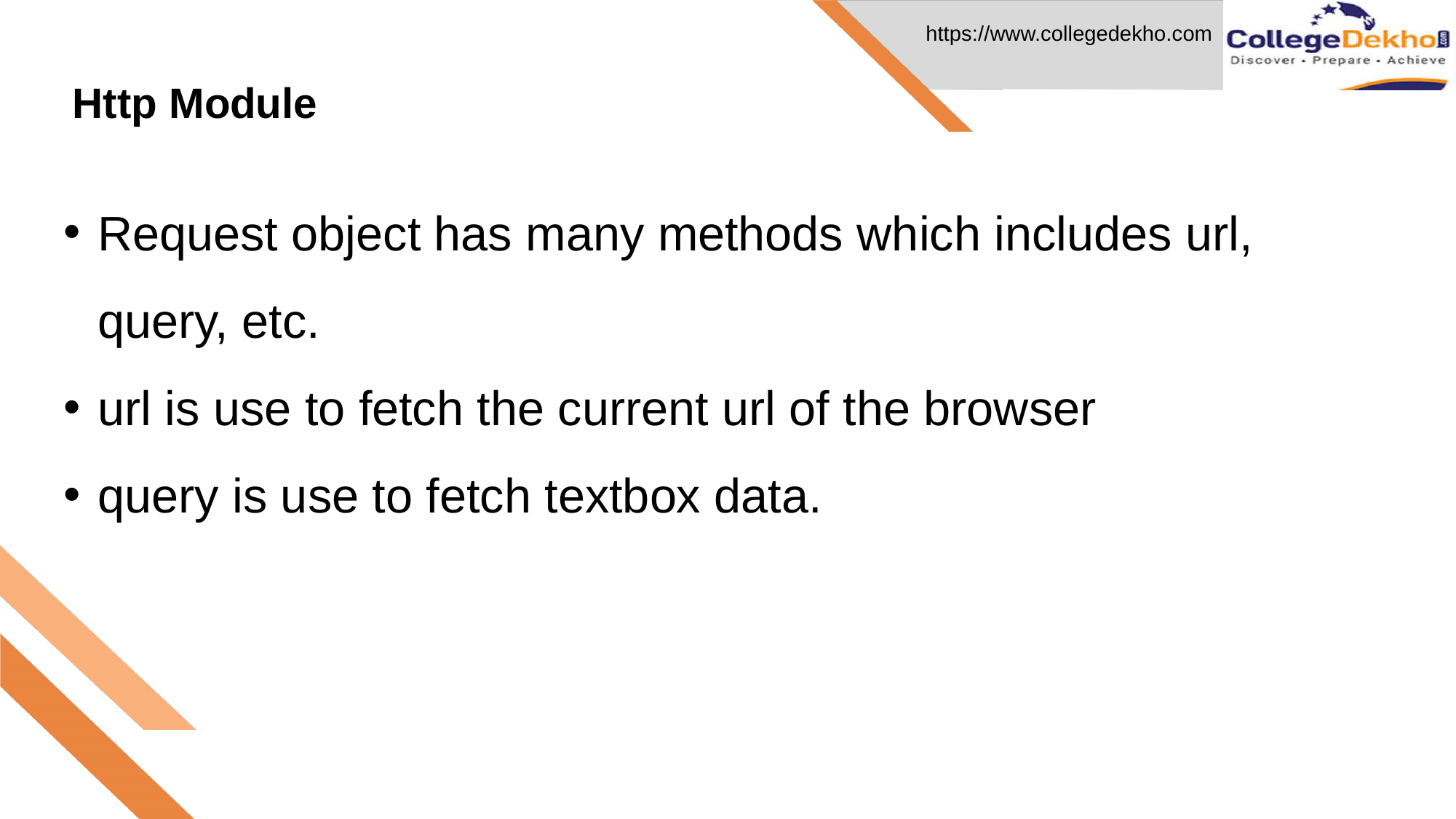

# Http Module
Request object has many methods which includes url, query, etc.
url is use to fetch the current url of the browser
query is use to fetch textbox data.